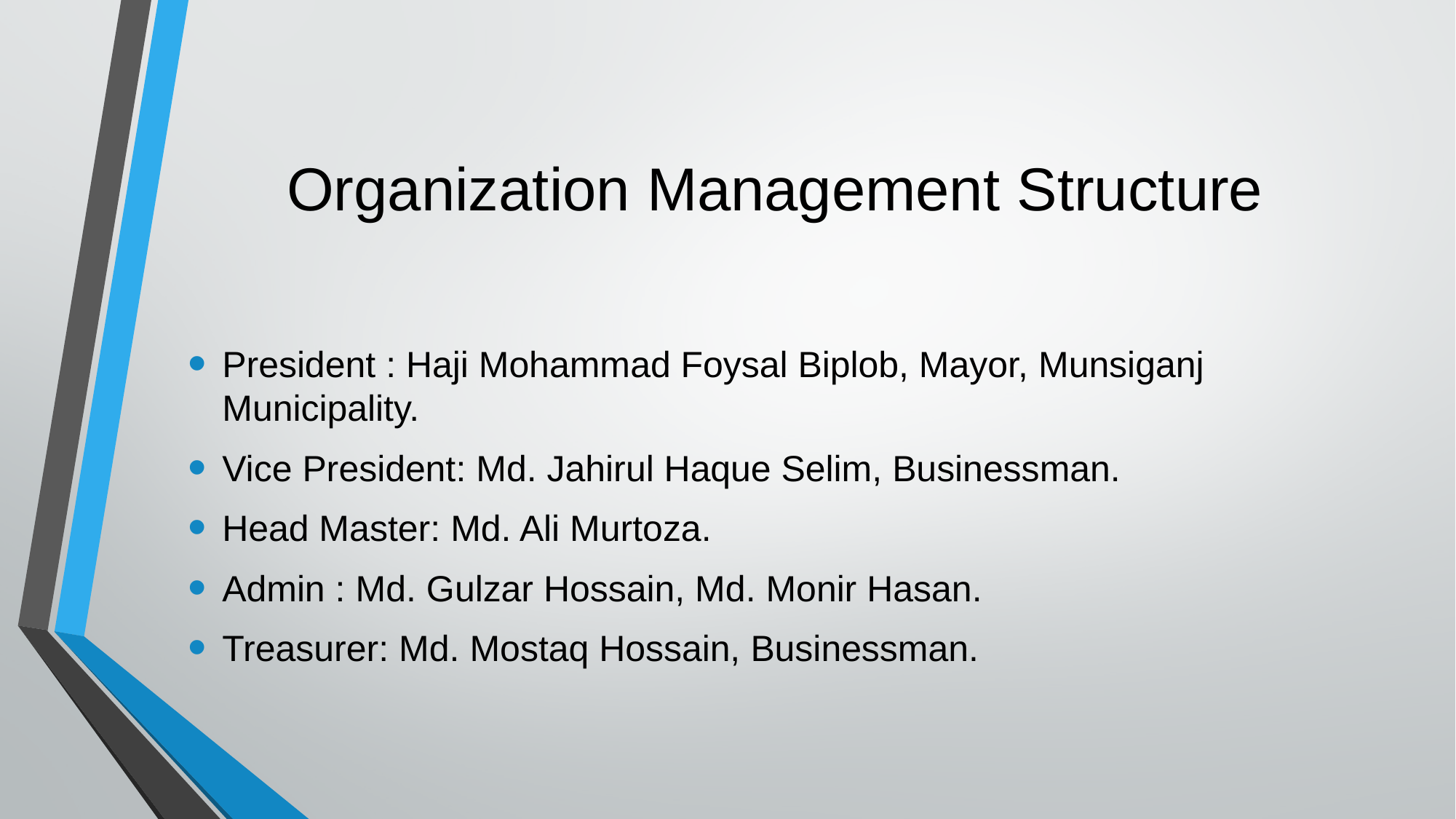

# Organization Management Structure
President : Haji Mohammad Foysal Biplob, Mayor, Munsiganj Municipality.
Vice President: Md. Jahirul Haque Selim, Businessman.
Head Master: Md. Ali Murtoza.
Admin : Md. Gulzar Hossain, Md. Monir Hasan.
Treasurer: Md. Mostaq Hossain, Businessman.